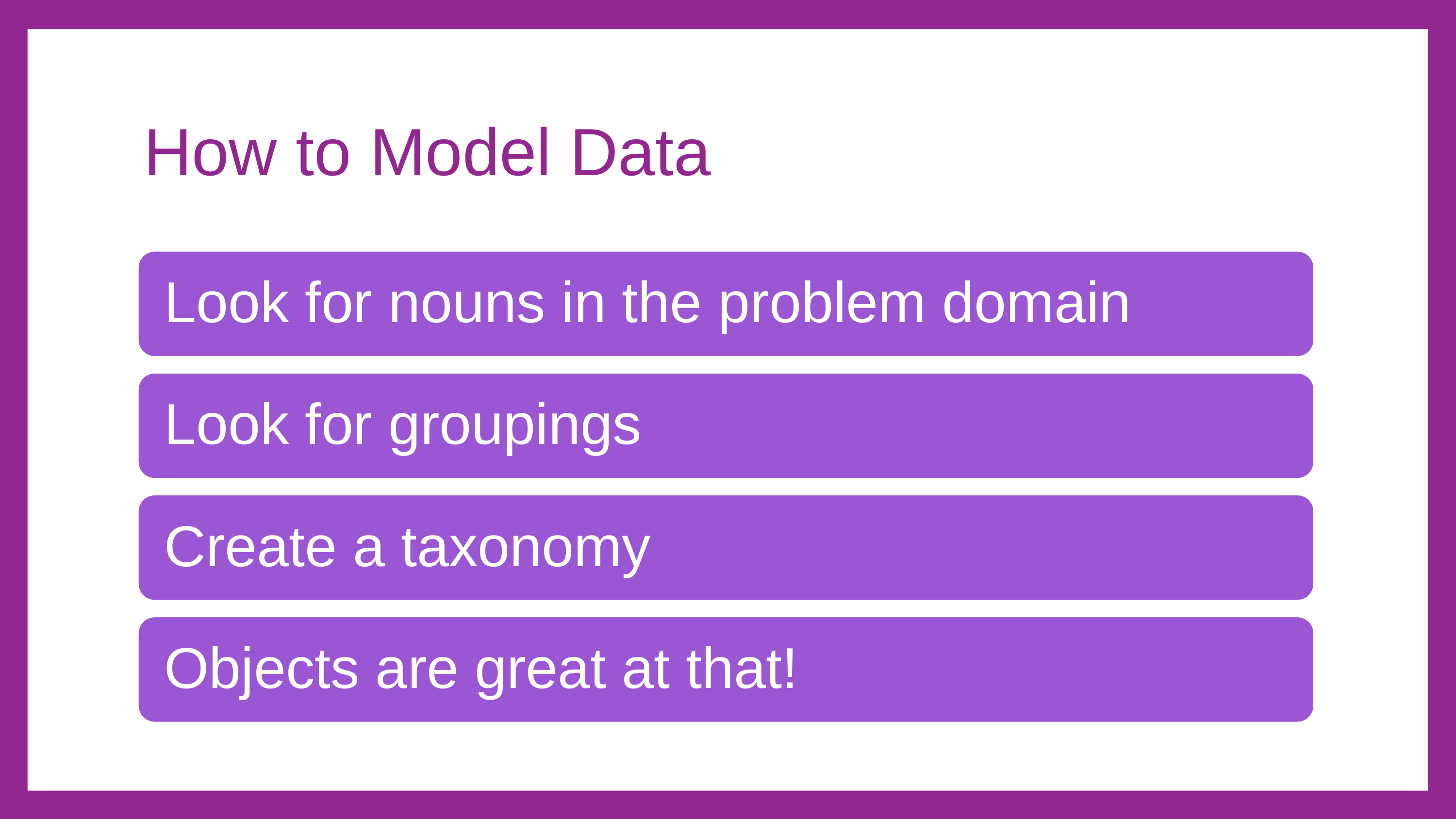

# How to Model Data
Look for nouns in the problem domain
Look for groupings
Create a taxonomy
Objects are great at that!